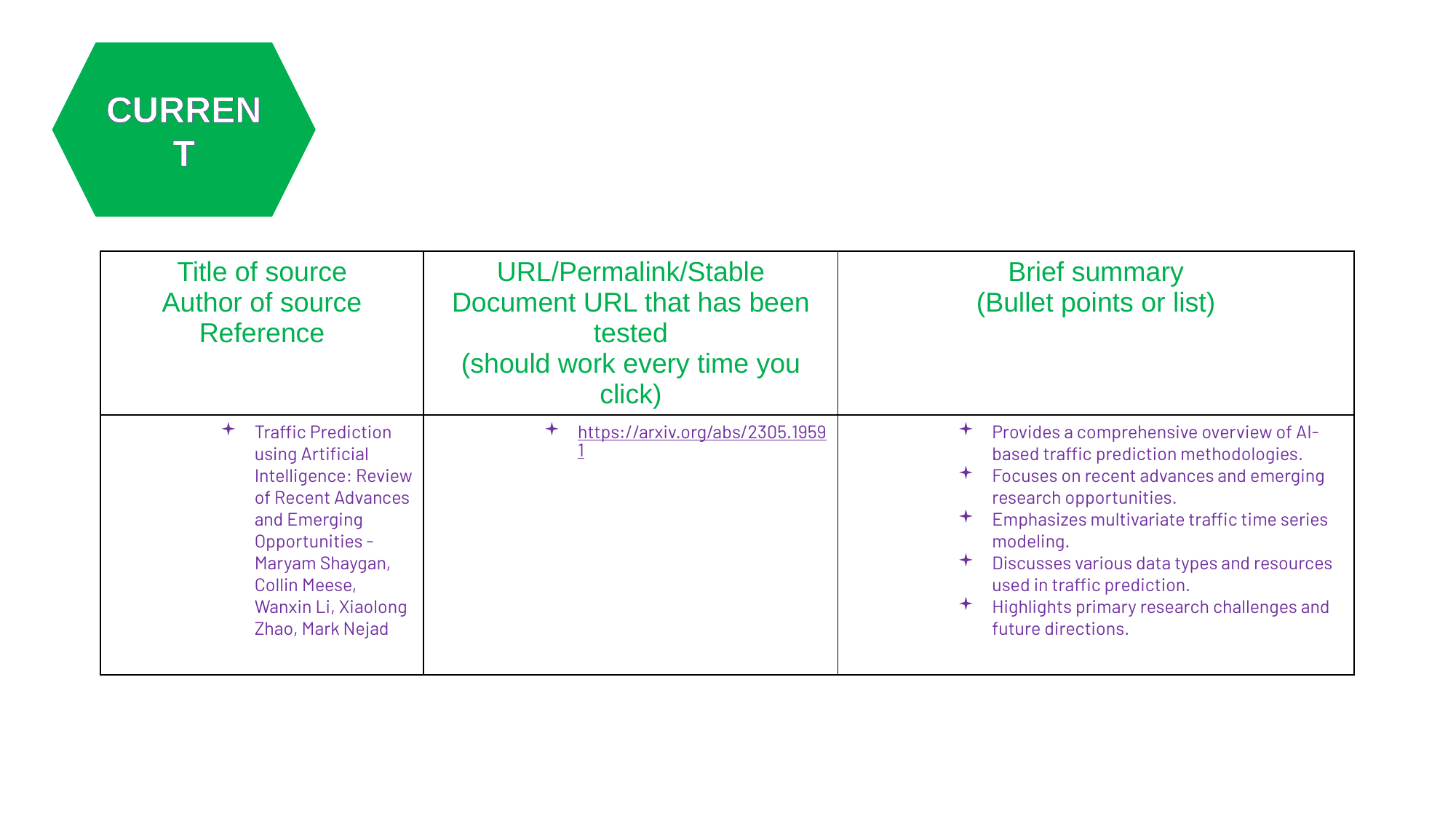

CURRENT
| Title of source Author of source Reference | URL/Permalink/Stable Document URL that has been tested (should work every time you click) | Brief summary (Bullet points or list) |
| --- | --- | --- |
| Traffic Prediction using Artificial Intelligence: Review of Recent Advances and Emerging Opportunities - Maryam Shaygan, Collin Meese, Wanxin Li, Xiaolong Zhao, Mark Nejad | https://arxiv.org/abs/2305.19591 | Provides a comprehensive overview of AI-based traffic prediction methodologies. Focuses on recent advances and emerging research opportunities. Emphasizes multivariate traffic time series modeling. Discusses various data types and resources used in traffic prediction. Highlights primary research challenges and future directions. |